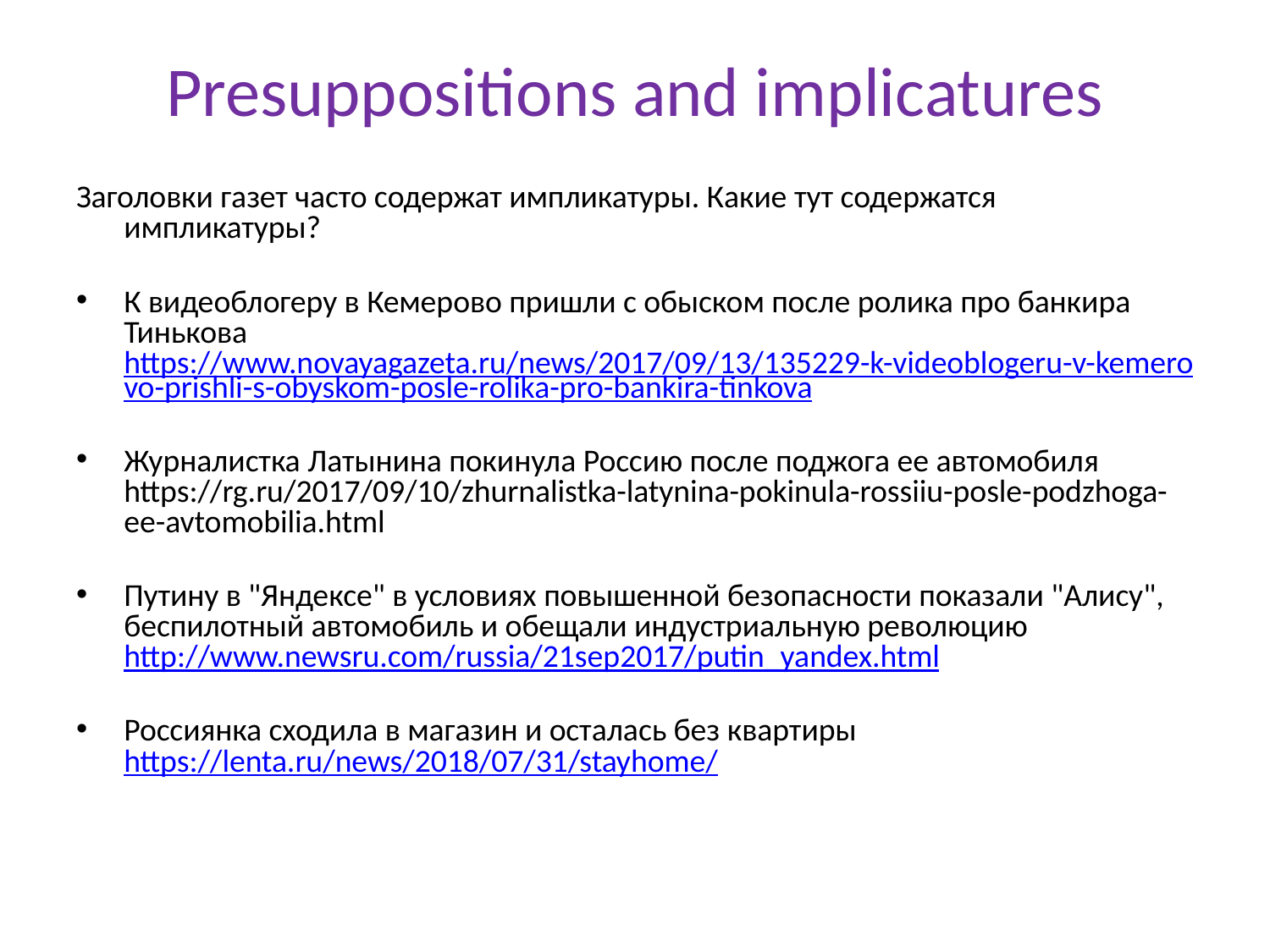

# Presuppositions and implicatures

Заголовки газет часто содержат импликатуры. Какие тут содержатся импликатуры?

К видеоблогеру в Кемерово пришли с обыском после ролика про банкира Тинькова https://www.novayagazeta.ru/news/2017/09/13/135229-k-videoblogeru-v-kemerovo-prishli-s-obyskom-posle-rolika-pro-bankira-tinkova

Журналистка Латынина покинула Россию после поджога ее автомобиля https://rg.ru/2017/09/10/zhurnalistka-latynina-pokinula-rossiiu-posle-podzhoga-ee-avtomobilia.html

Путину в "Яндексе" в условиях повышенной безопасности показали "Алису", беспилотный автомобиль и обещали индустриальную революцию http://www.newsru.com/russia/21sep2017/putin_yandex.html

Россиянка сходила в магазин и осталась без квартиры https://lenta.ru/news/2018/07/31/stayhome/